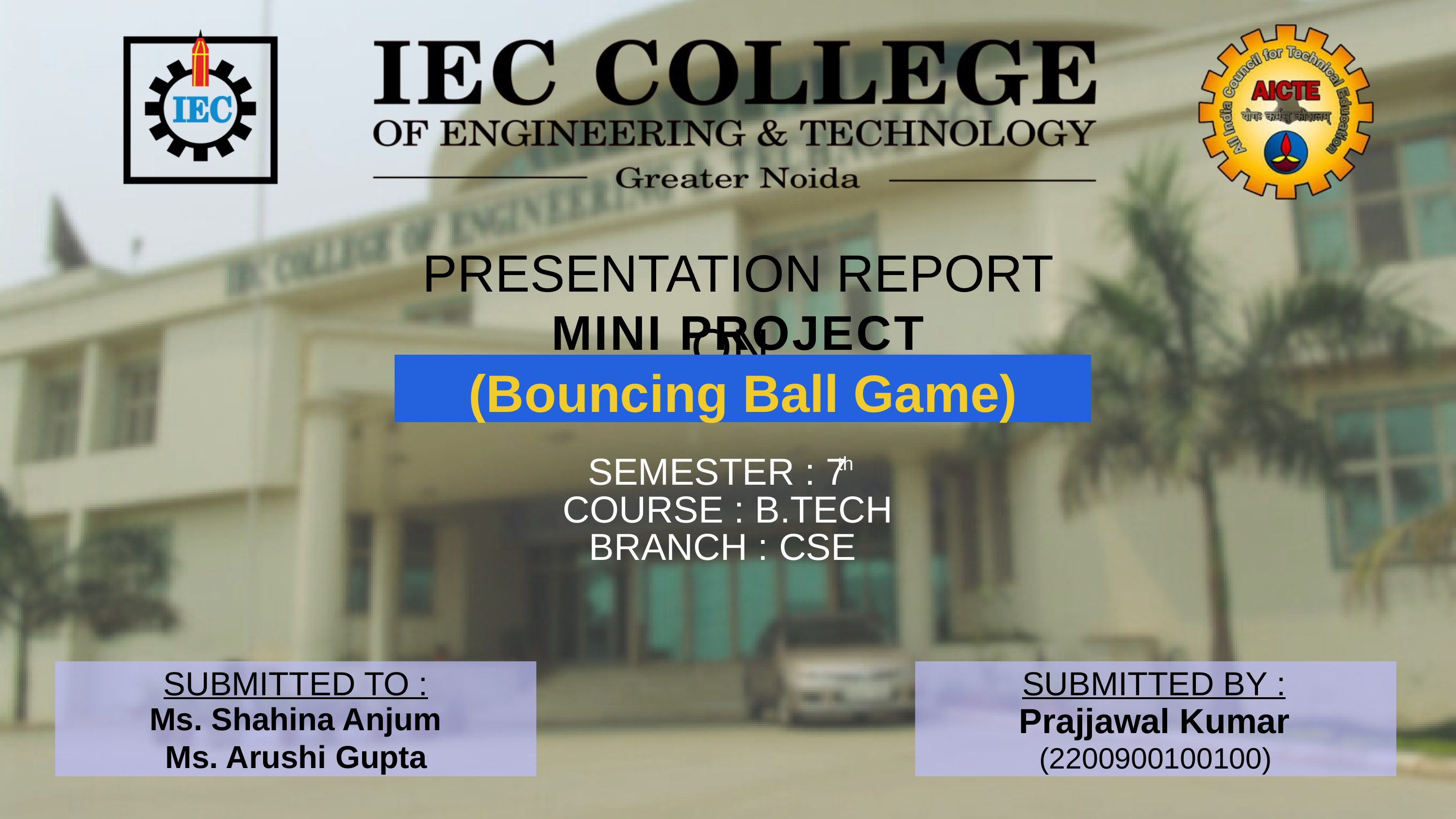

PRESENTATION REPORT ON
MINI PROJECT
(Bouncing Ball Game)

th
SEMESTER : 7
COURSE : B.TECH
BRANCH : CSE
SUBMITTED TO :
SUBMITTED BY :

Prajjawal Kumar
Ms. Shahina Anjum
Ms. Arushi Gupta
(2200900100100)